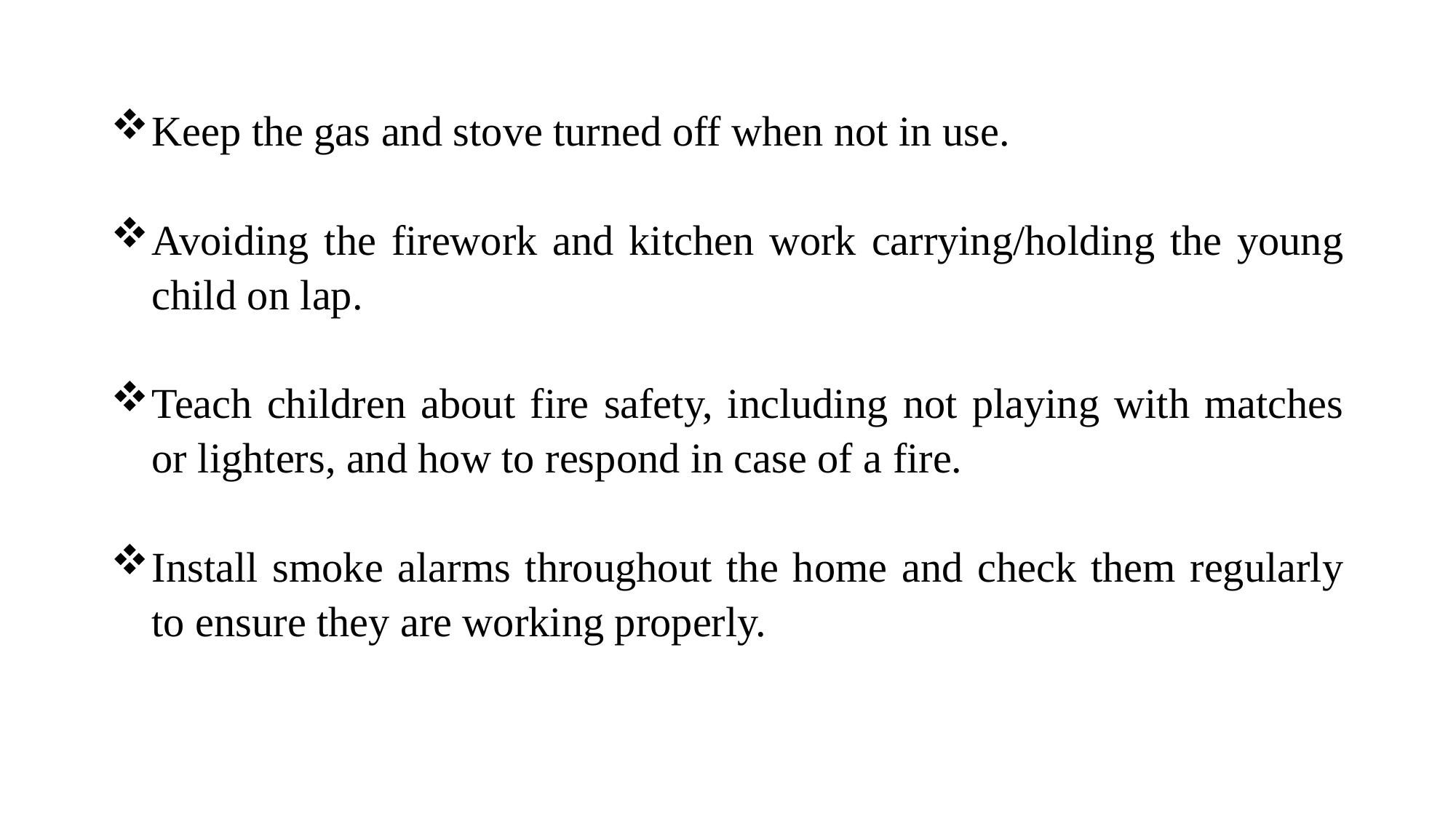

Keep the gas and stove turned off when not in use.

Avoiding the firework and kitchen work carrying/holding the young child on lap.

Teach children about fire safety, including not playing with matches or lighters, and how to respond in case of a fire.

Install smoke alarms throughout the home and check them regularly to ensure they are working properly.